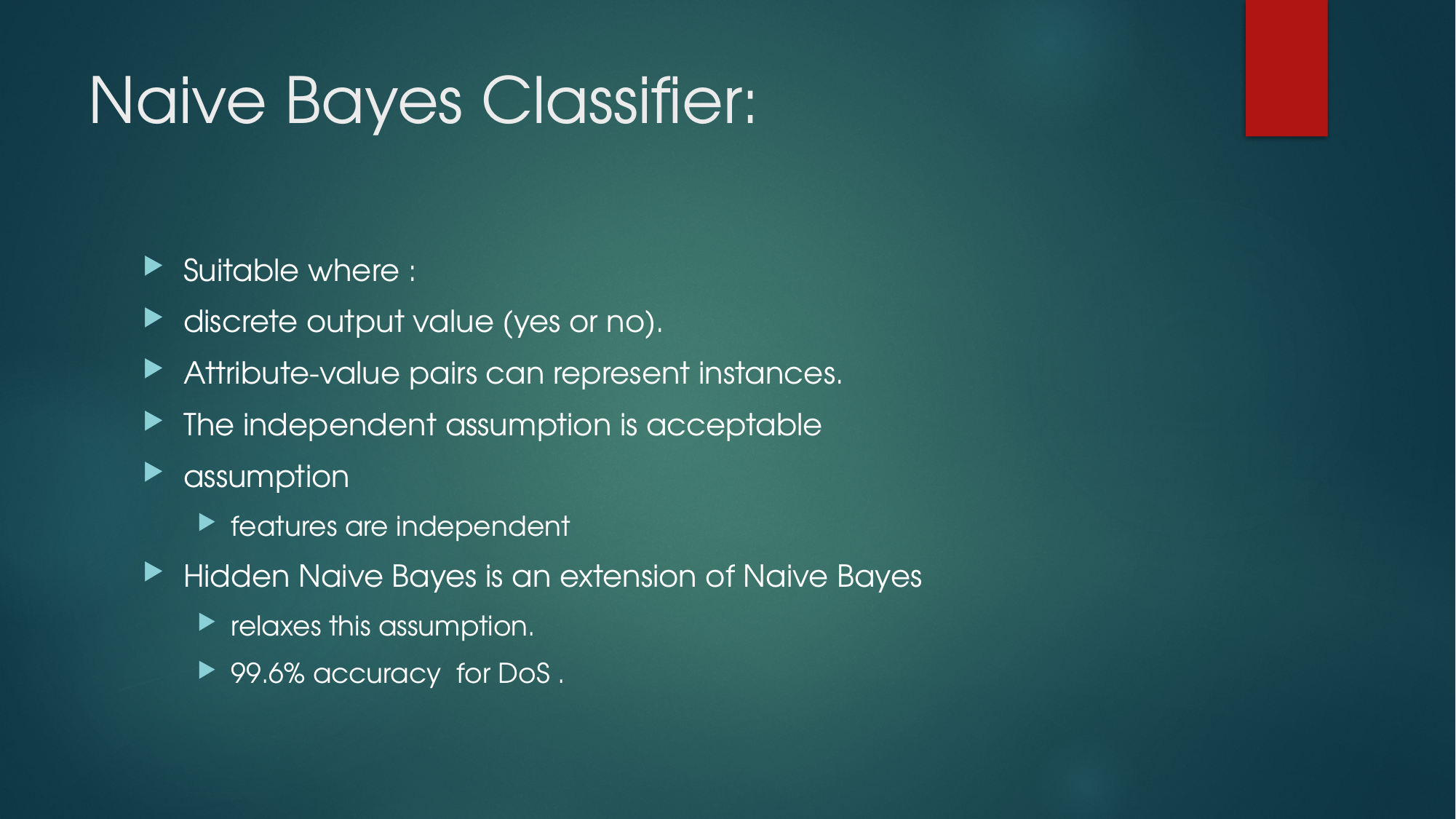

# Naive Bayes Classifier:
Suitable where :
discrete output value (yes or no).
Attribute-value pairs can represent instances.
The independent assumption is acceptable
assumption
features are independent
Hidden Naive Bayes is an extension of Naive Bayes
relaxes this assumption.
99.6% accuracy  for DoS .